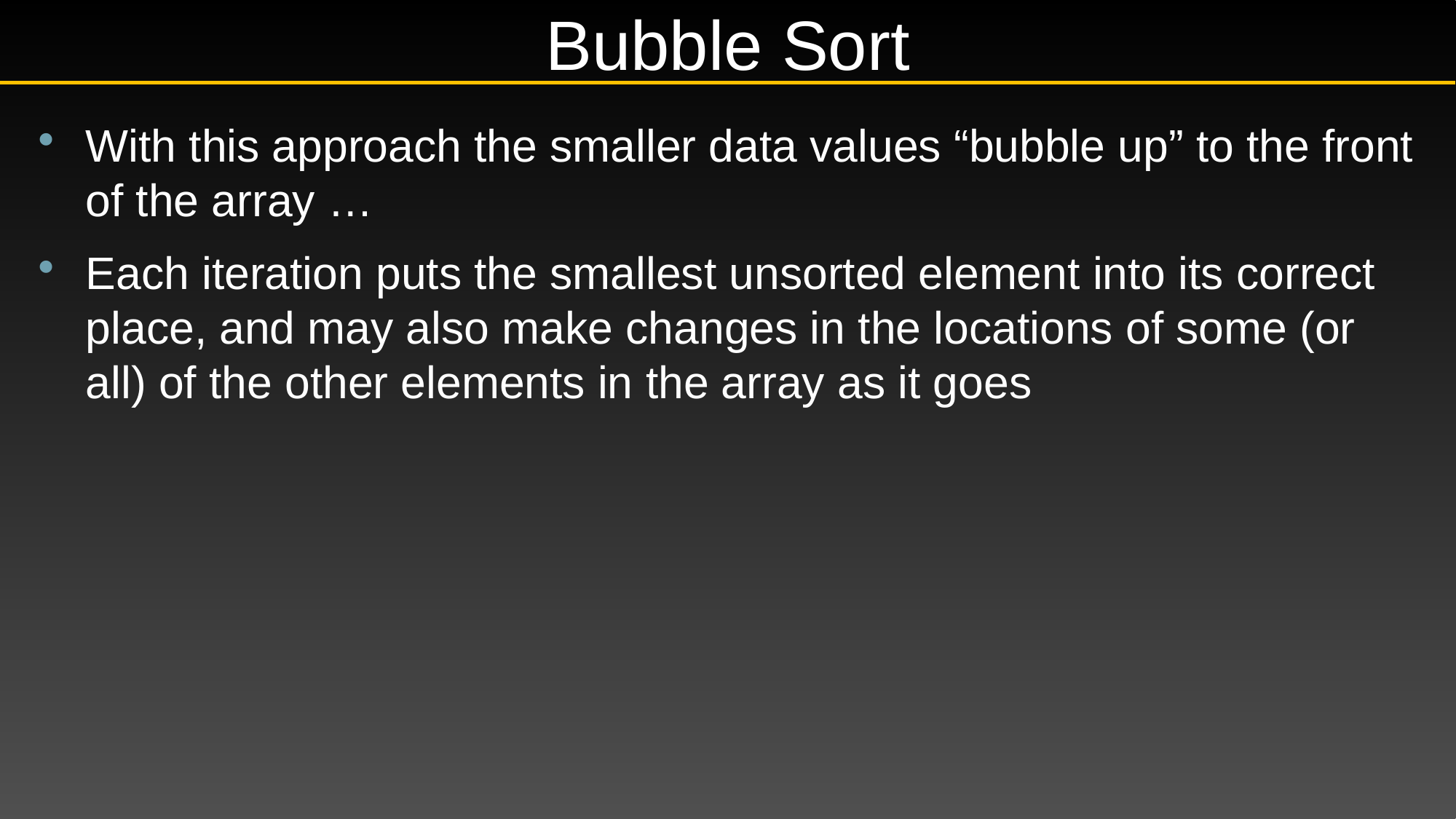

# Bubble Sort
With this approach the smaller data values “bubble up” to the front of the array …
Each iteration puts the smallest unsorted element into its correct place, and may also make changes in the locations of some (or all) of the other elements in the array as it goes